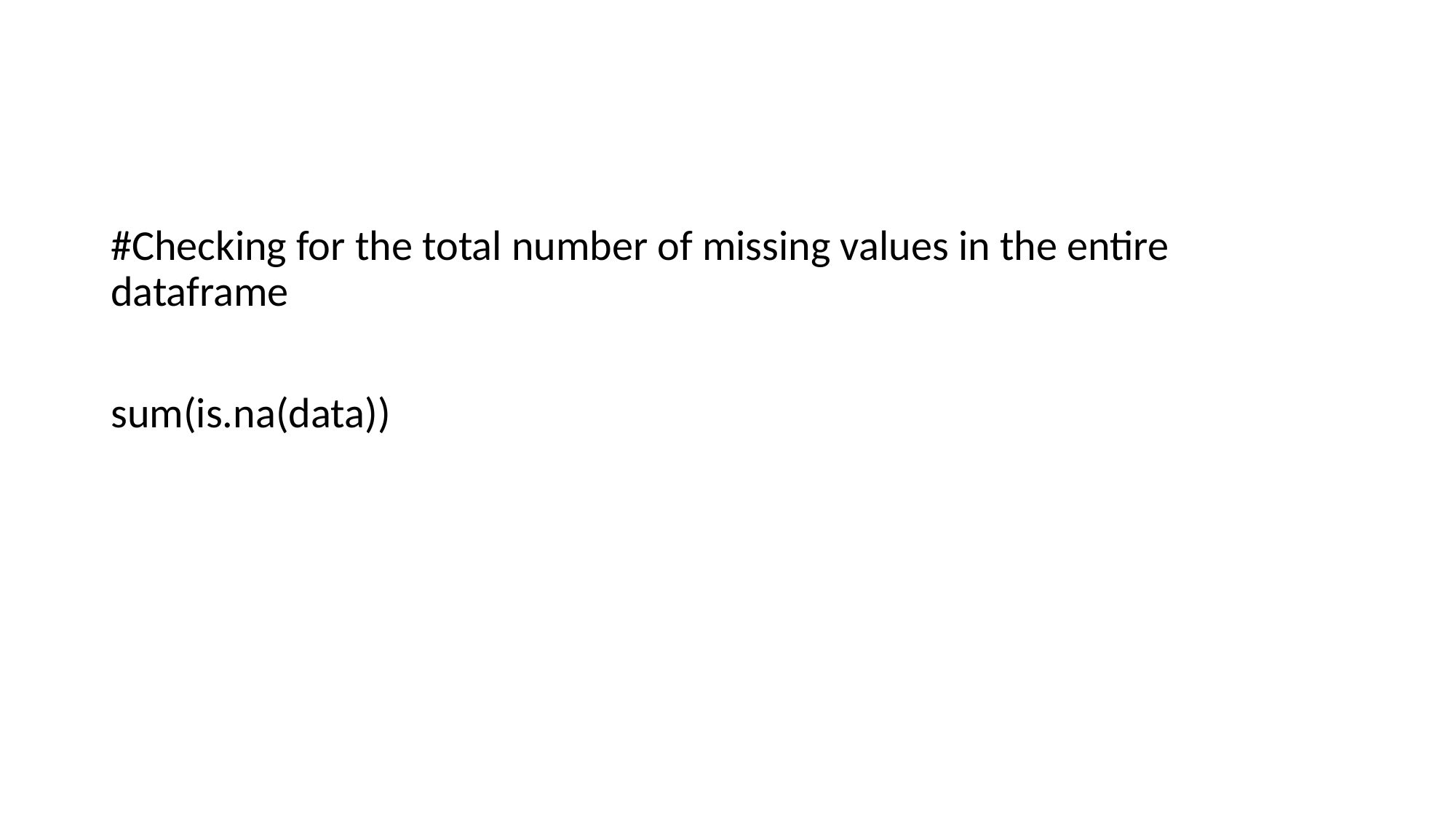

#Checking for the total number of missing values in the entire dataframe

sum(is.na(data))